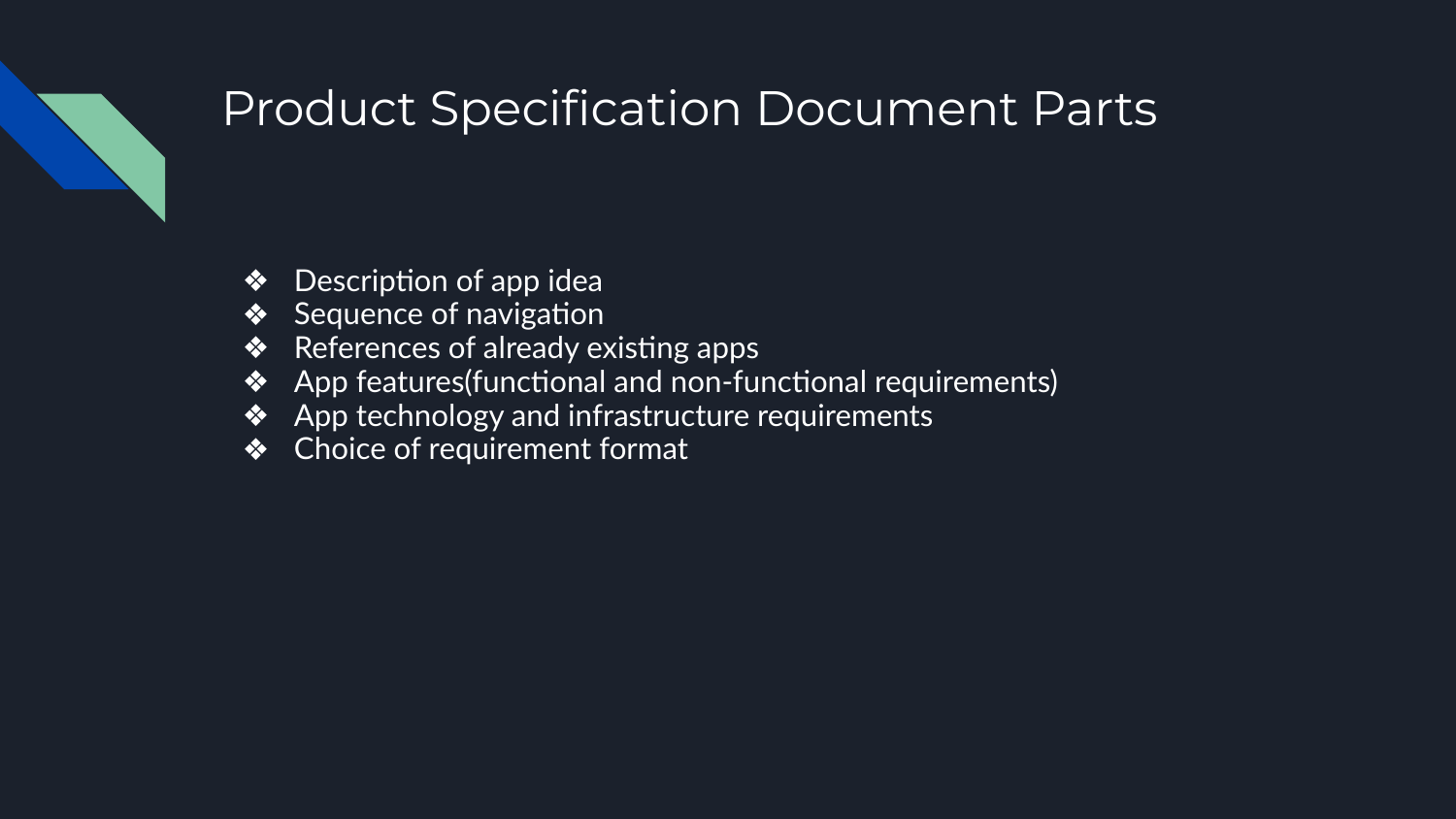

# Product Specification Document Parts
Description of app idea
Sequence of navigation
References of already existing apps
App features(functional and non-functional requirements)
App technology and infrastructure requirements
Choice of requirement format